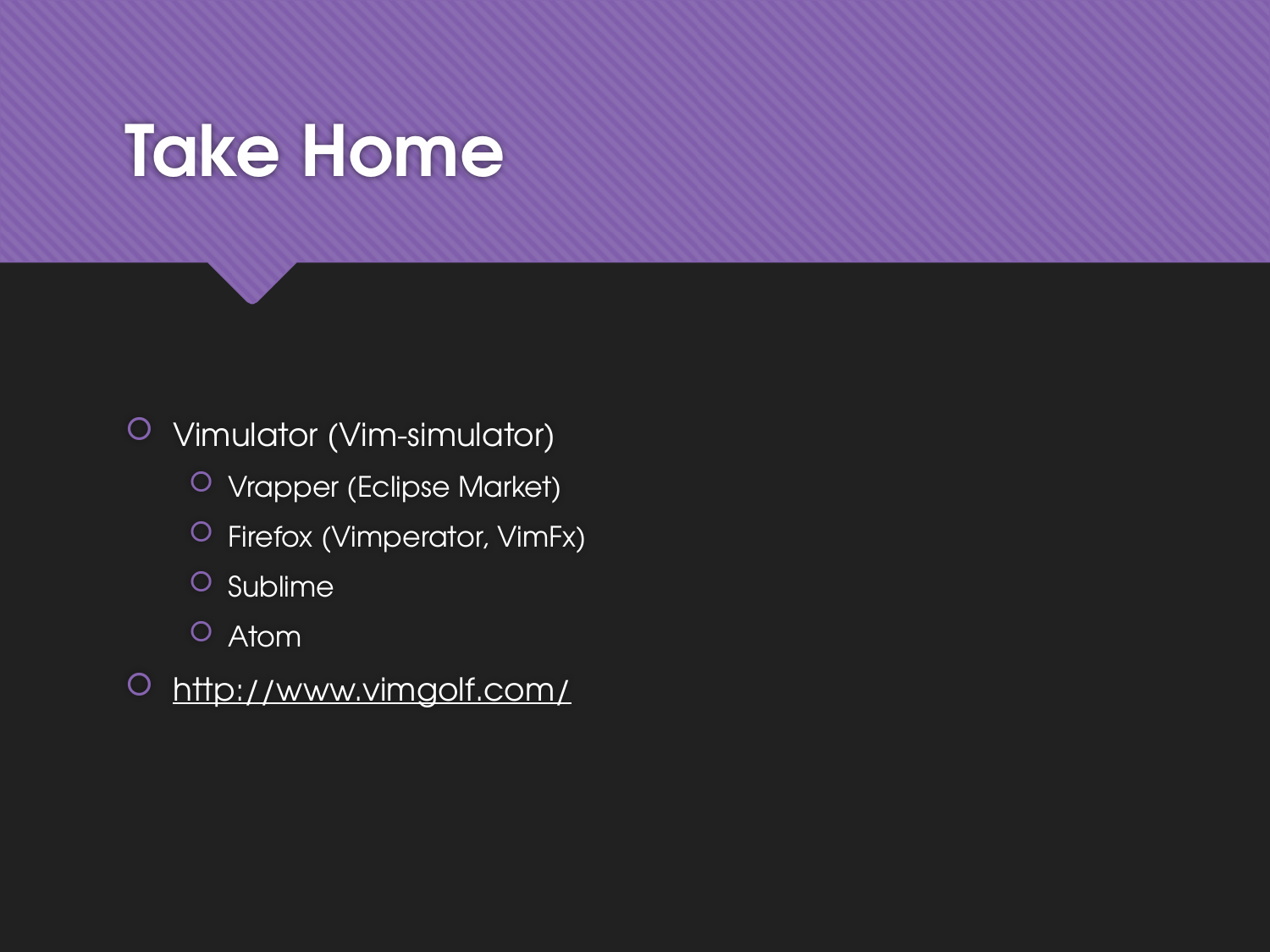

# Take Home
Vimulator (Vim-simulator)
Vrapper (Eclipse Market)
Firefox (Vimperator, VimFx)
Sublime
Atom
http://www.vimgolf.com/